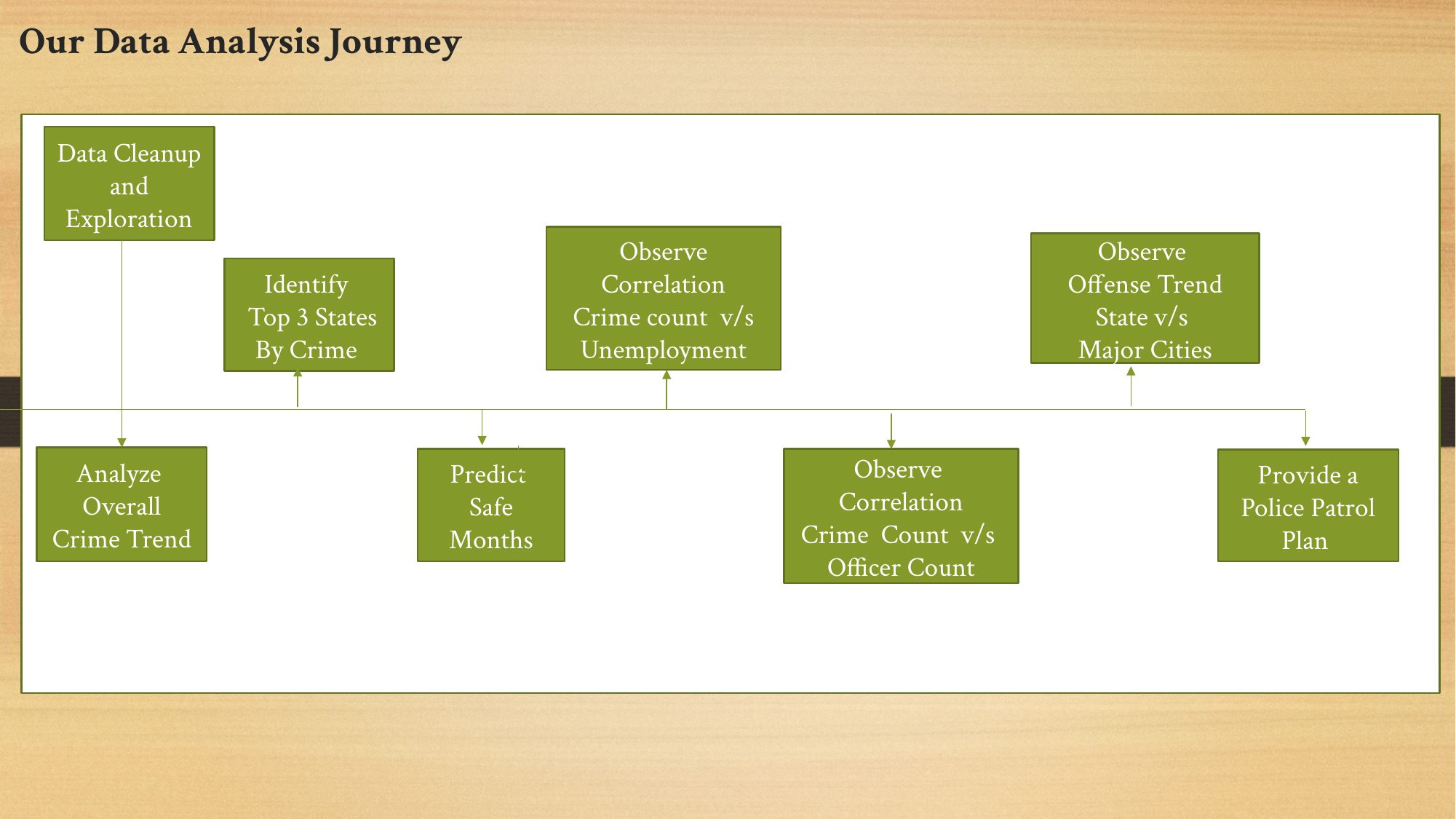

Our Data Analysis Journey
Motiva
Data Cleanup and Exploration
Observe Correlation
Crime count  v/s Unemployment
Observe
Offense Trend
State v/s
Major Cities
Identify
 Top 3 States
By Crime

Analyze
Overall Crime Trend

Predict
Safe Months
Observe
Correlation
Crime  Count  v/s
Officer Count
Provide a Police Patrol Plan